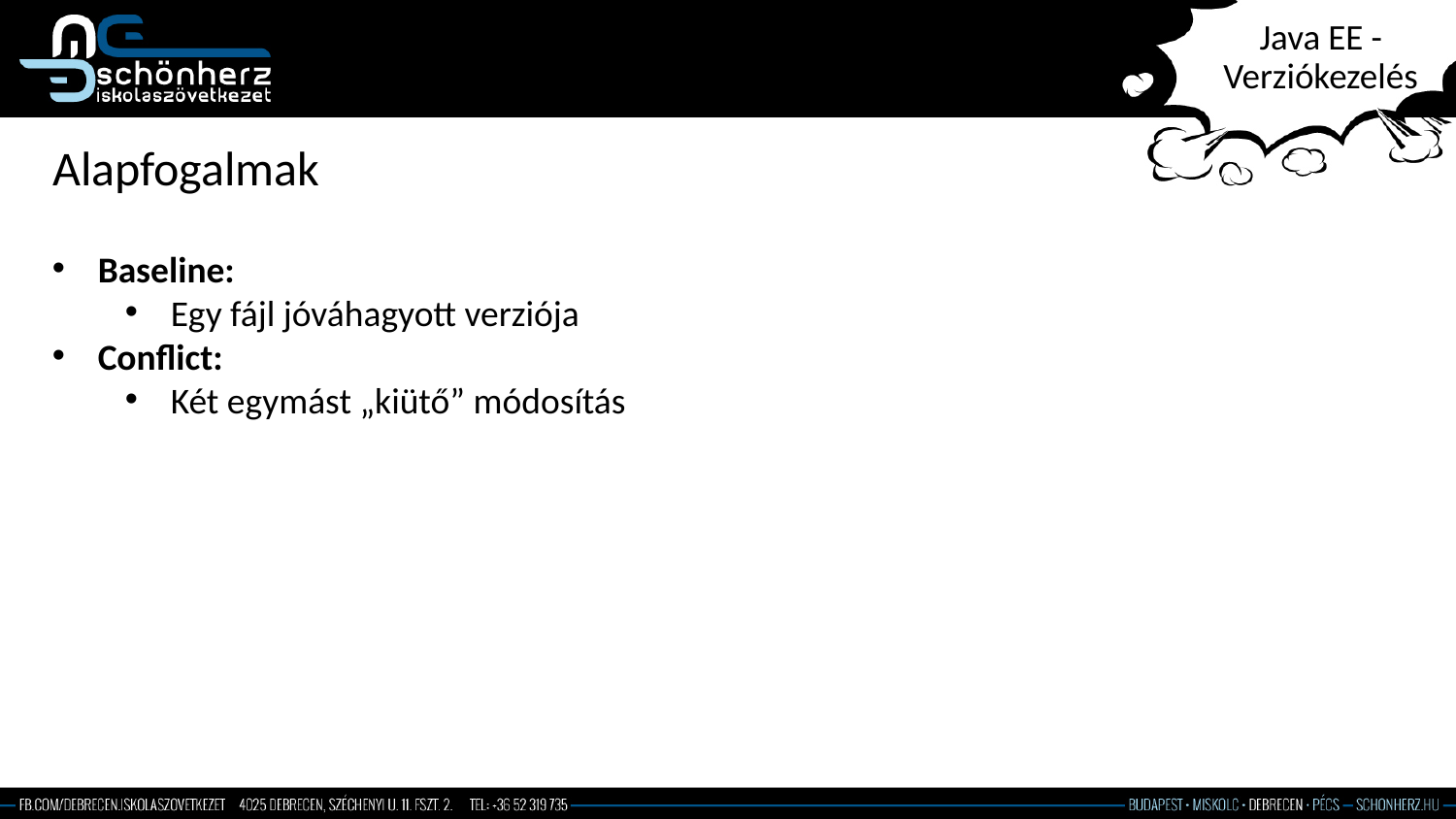

# Java EE - Verziókezelés
Alapfogalmak
Baseline:
Egy fájl jóváhagyott verziója
Conflict:
Két egymást „kiütő” módosítás